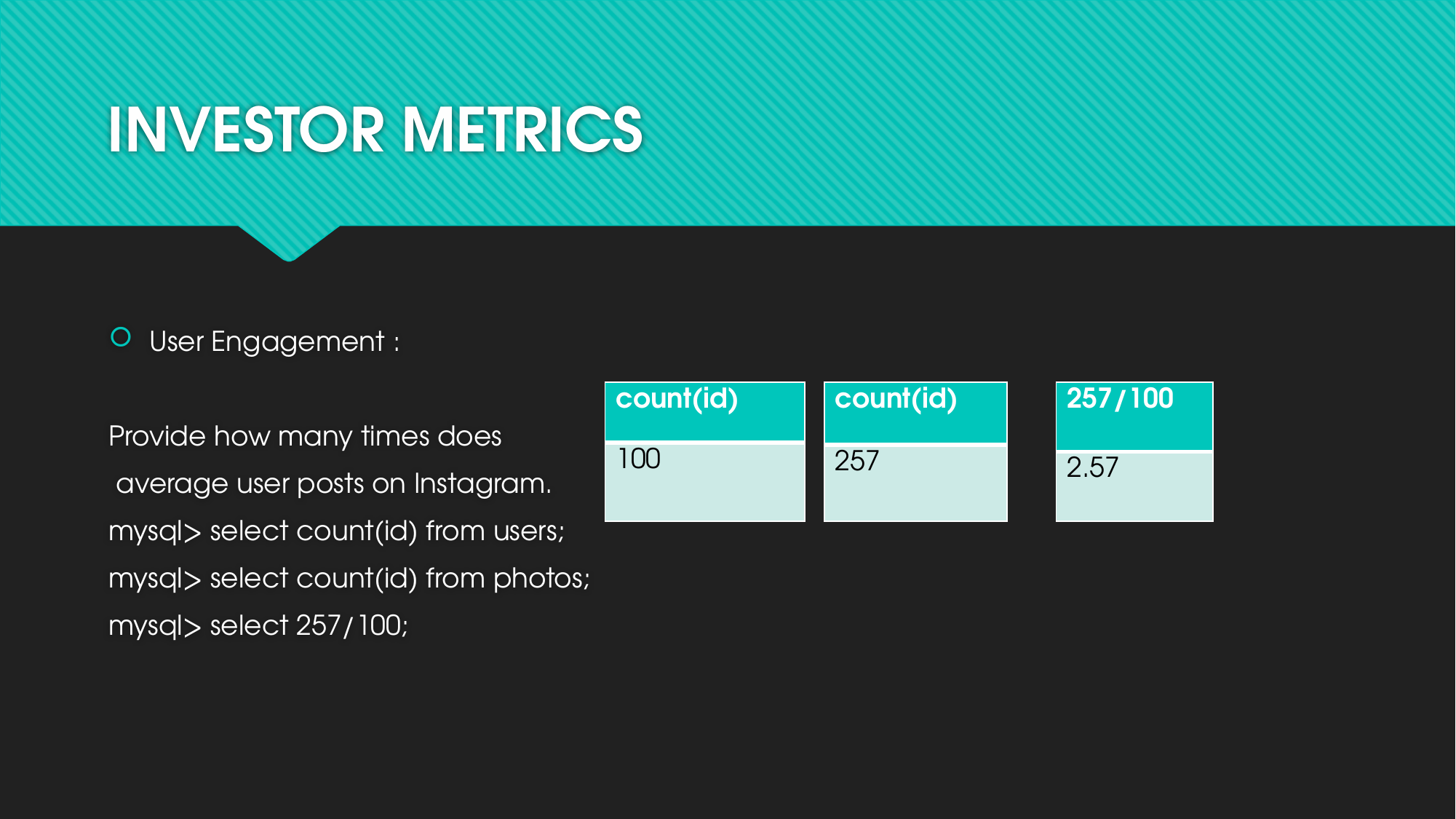

# INVESTOR METRICS
User Engagement :

Provide how many times does
 average user posts on Instagram.
mysql> select count(id) from users;
mysql> select count(id) from photos;
mysql> select 257/100;
| count(id) |
| --- |
| 100 |
| count(id) |
| --- |
| 257 |
| 257/100 |
| --- |
| 2.57 |